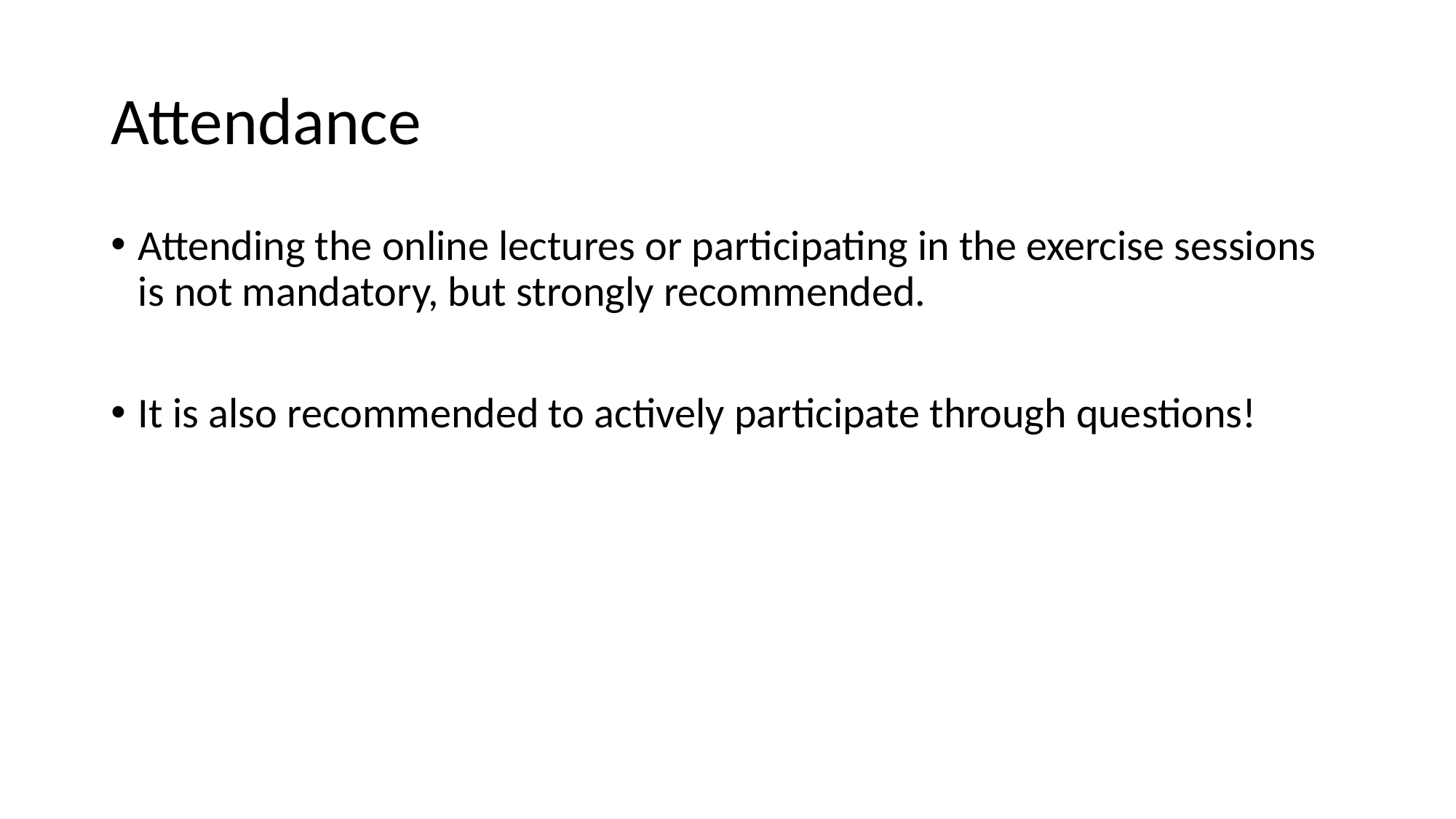

# Attendance
Attending the online lectures or participating in the exercise sessions is not mandatory, but strongly recommended.

It is also recommended to actively participate through questions!